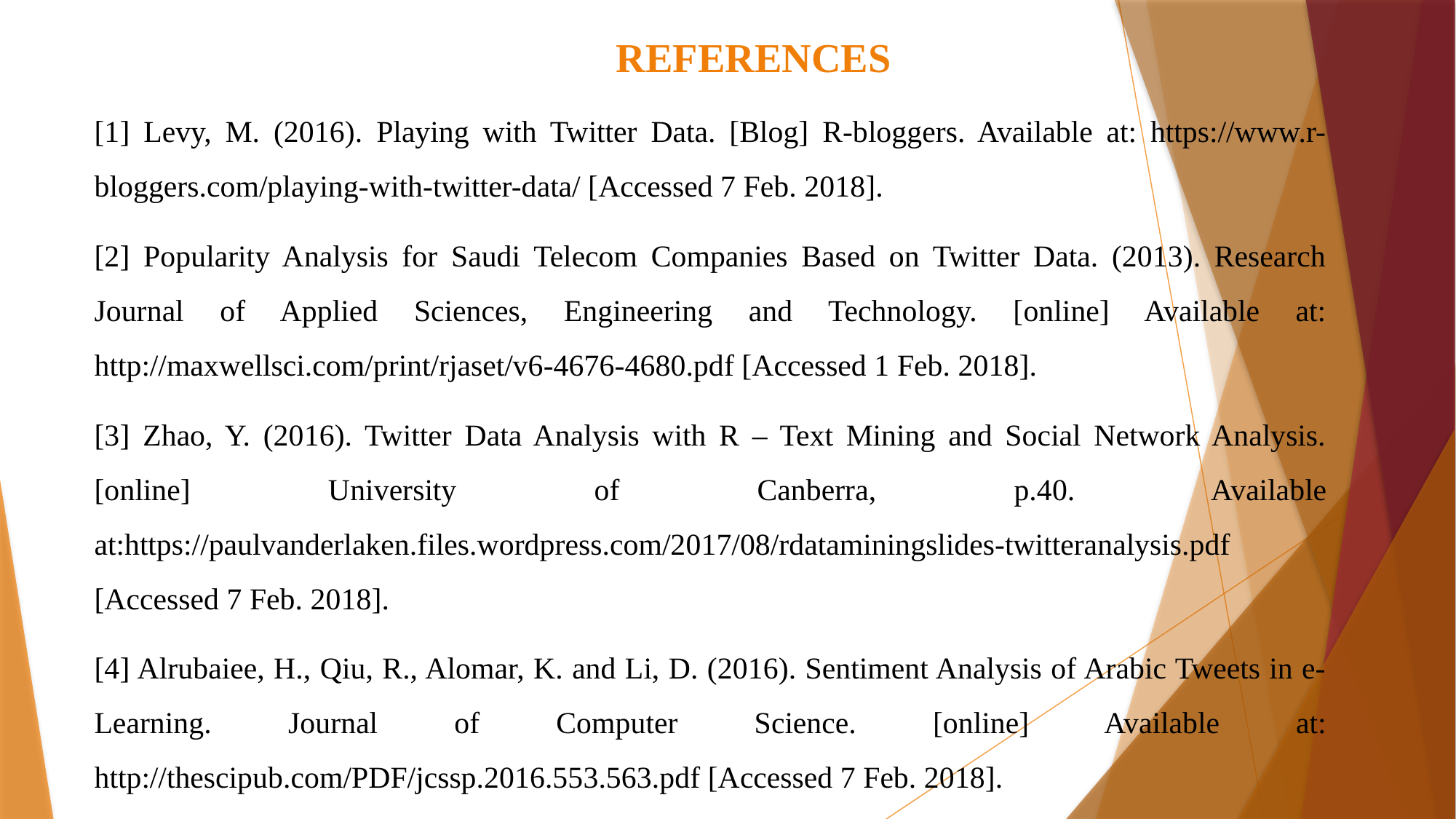

# REFERENCES
[1] Levy, M. (2016). Playing with Twitter Data. [Blog] R-bloggers. Available at: https://www.r-bloggers.com/playing-with-twitter-data/ [Accessed 7 Feb. 2018].
[2] Popularity Analysis for Saudi Telecom Companies Based on Twitter Data. (2013). Research Journal of Applied Sciences, Engineering and Technology. [online] Available at: http://maxwellsci.com/print/rjaset/v6-4676-4680.pdf [Accessed 1 Feb. 2018].
[3] Zhao, Y. (2016). Twitter Data Analysis with R – Text Mining and Social Network Analysis. [online] University of Canberra, p.40. Available at:https://paulvanderlaken.files.wordpress.com/2017/08/rdataminingslides-twitteranalysis.pdf [Accessed 7 Feb. 2018].
[4] Alrubaiee, H., Qiu, R., Alomar, K. and Li, D. (2016). Sentiment Analysis of Arabic Tweets in e-Learning. Journal of Computer Science. [online] Available at: http://thescipub.com/PDF/jcssp.2016.553.563.pdf [Accessed 7 Feb. 2018].